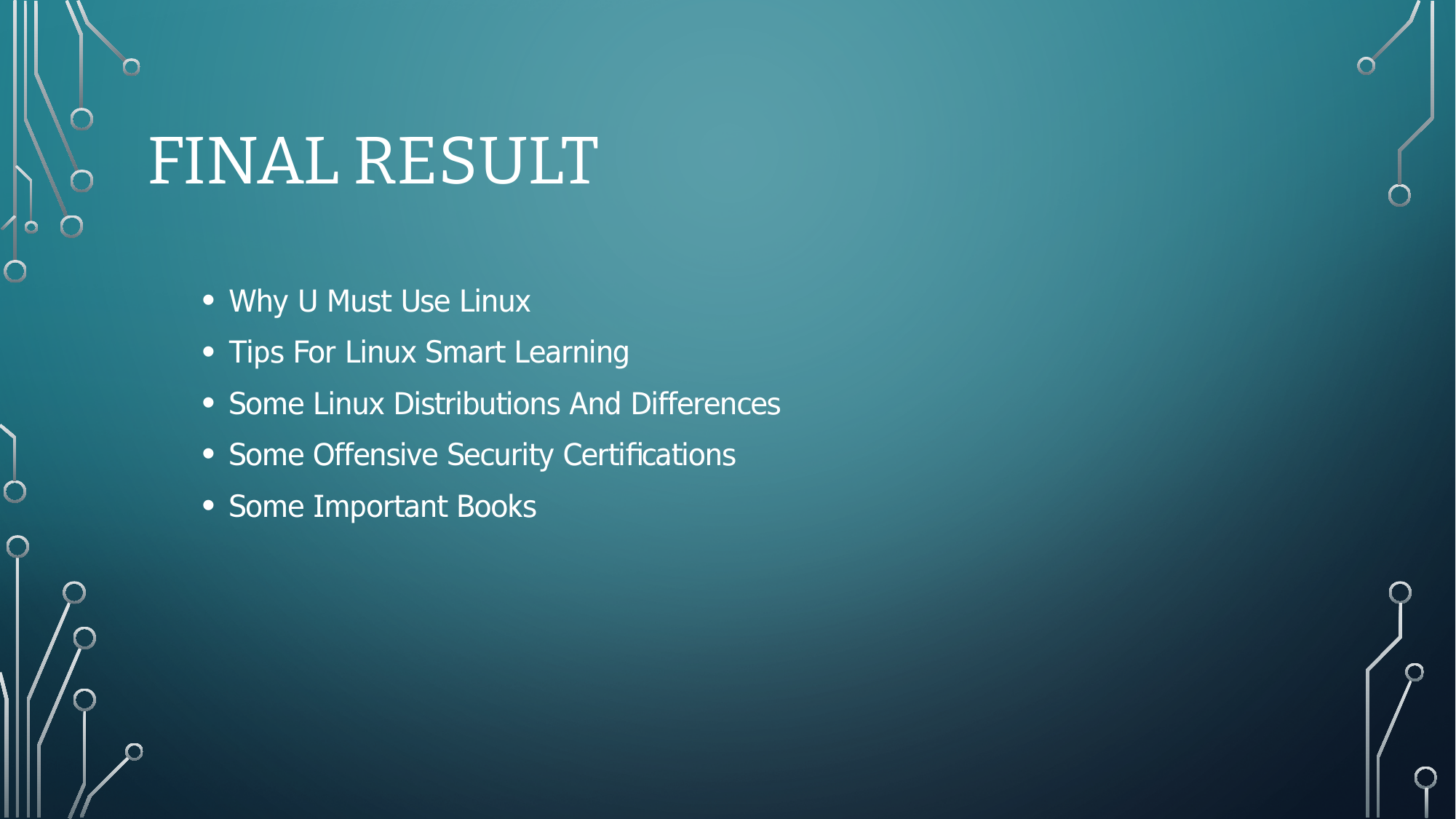

# Final Result
Why U Must Use Linux
Tips For Linux Smart Learning
Some Linux Distributions And Differences
Some Offensive Security Certifications
Some Important Books